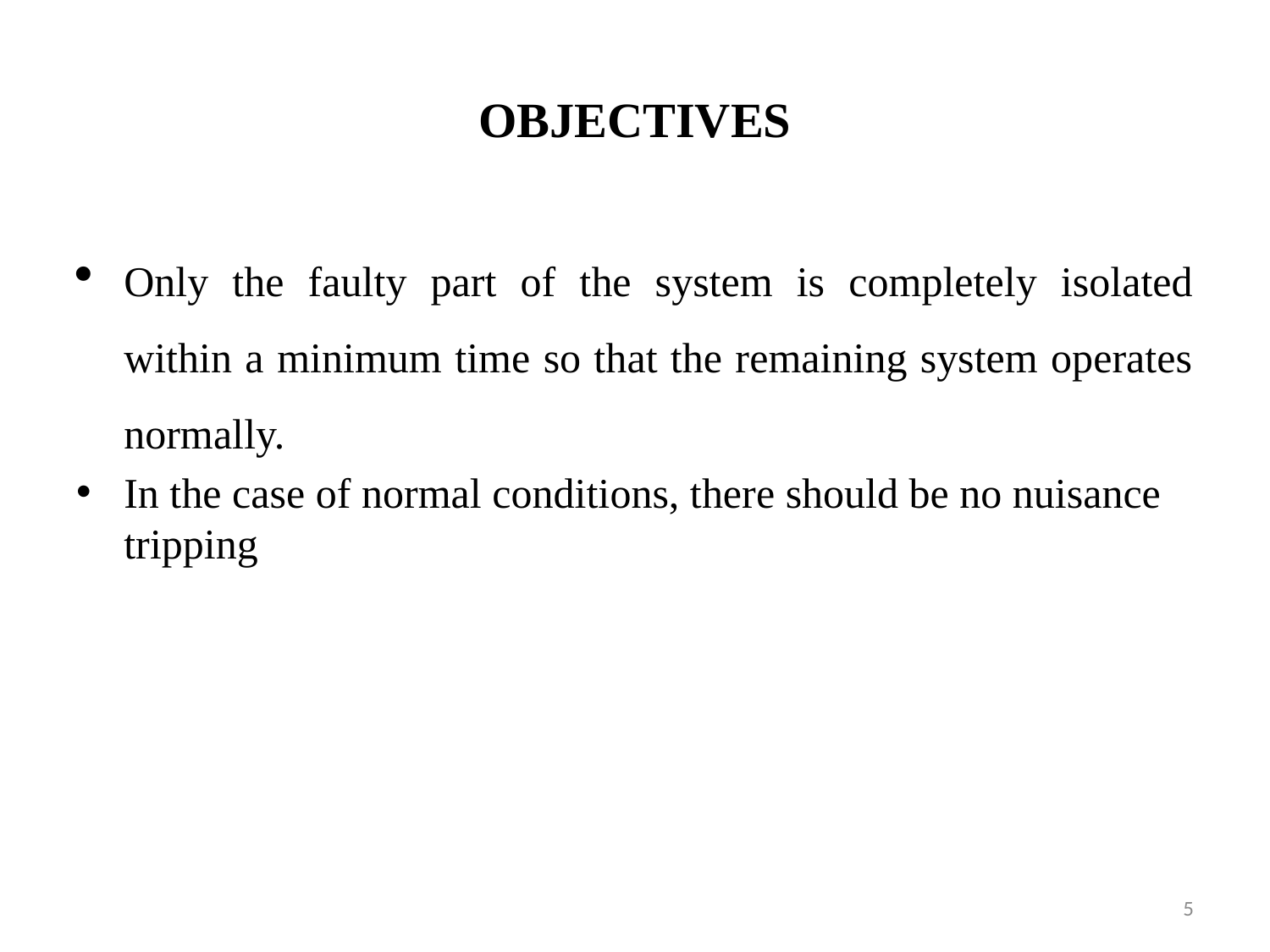

# OBJECTIVES
Only the faulty part of the system is completely isolated within a minimum time so that the remaining system operates normally.
In the case of normal conditions, there should be no nuisance tripping
5